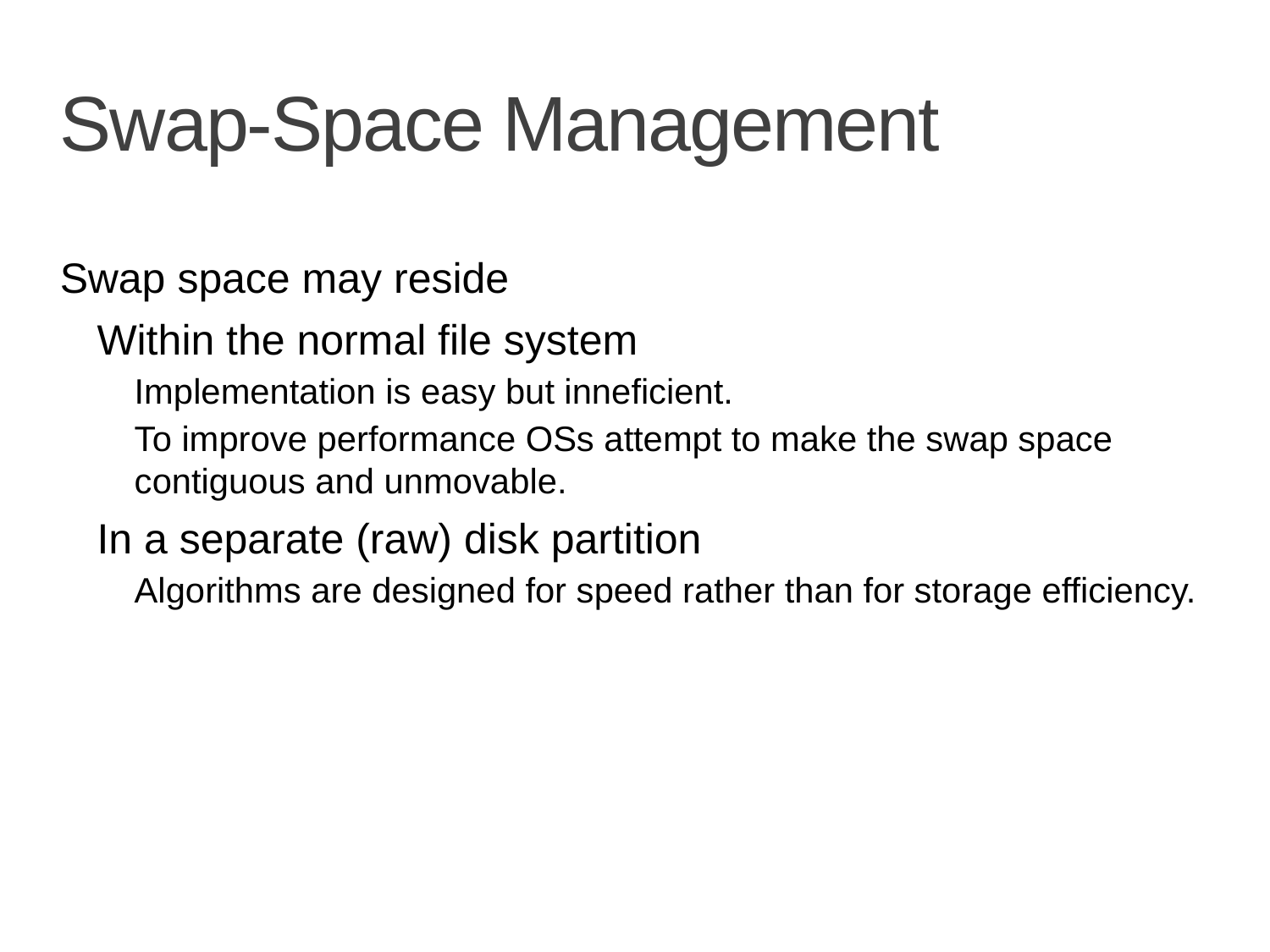

# Swap-Space Management
Swap space may reside
Within the normal file system
Implementation is easy but inneficient.
To improve performance OSs attempt to make the swap space contiguous and unmovable.
In a separate (raw) disk partition
Algorithms are designed for speed rather than for storage efficiency.